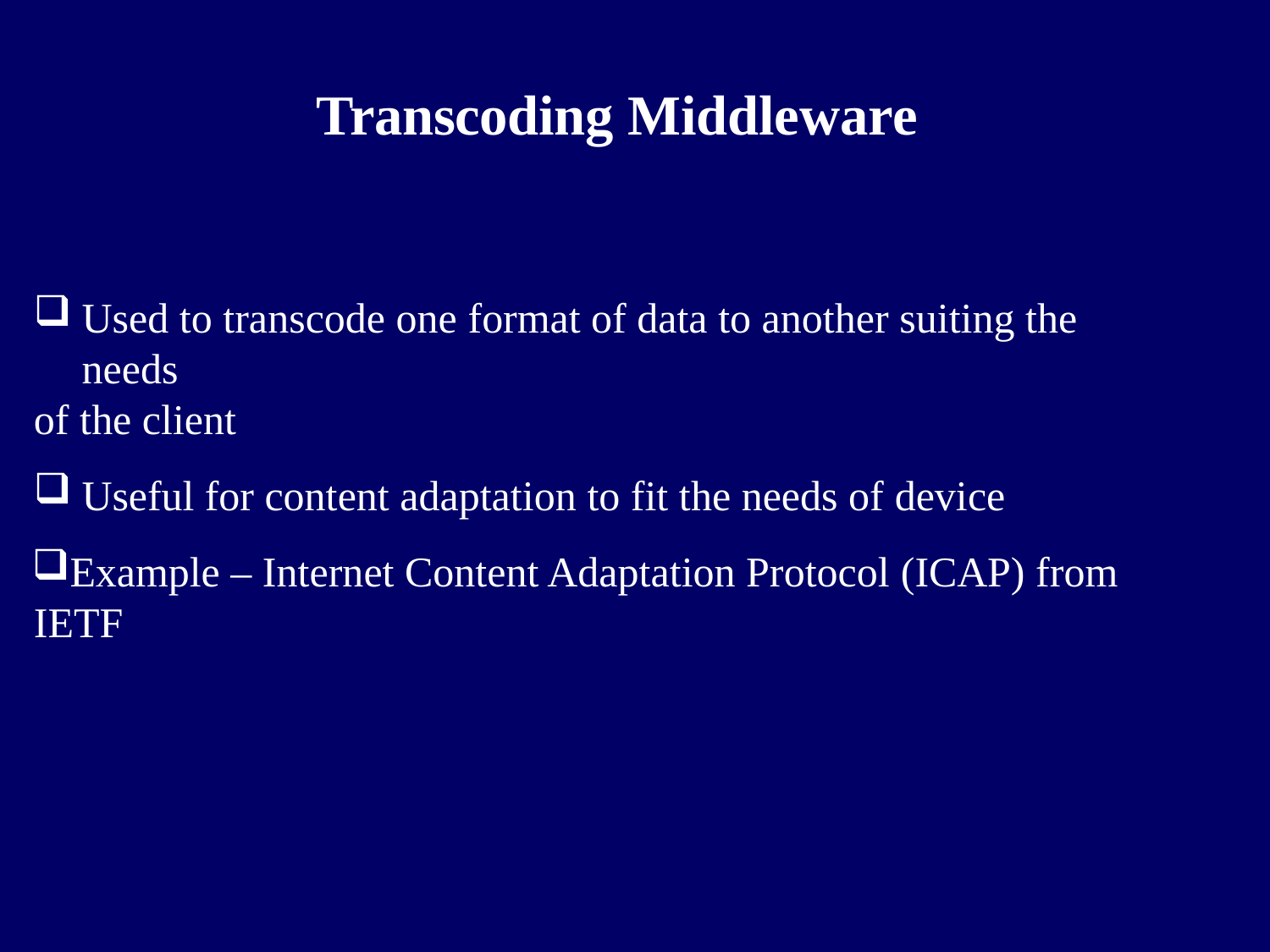

# Transcoding Middleware
Used to transcode one format of data to another suiting the needs
of the client
Useful for content adaptation to fit the needs of device
Example – Internet Content Adaptation Protocol (ICAP) from  IETF